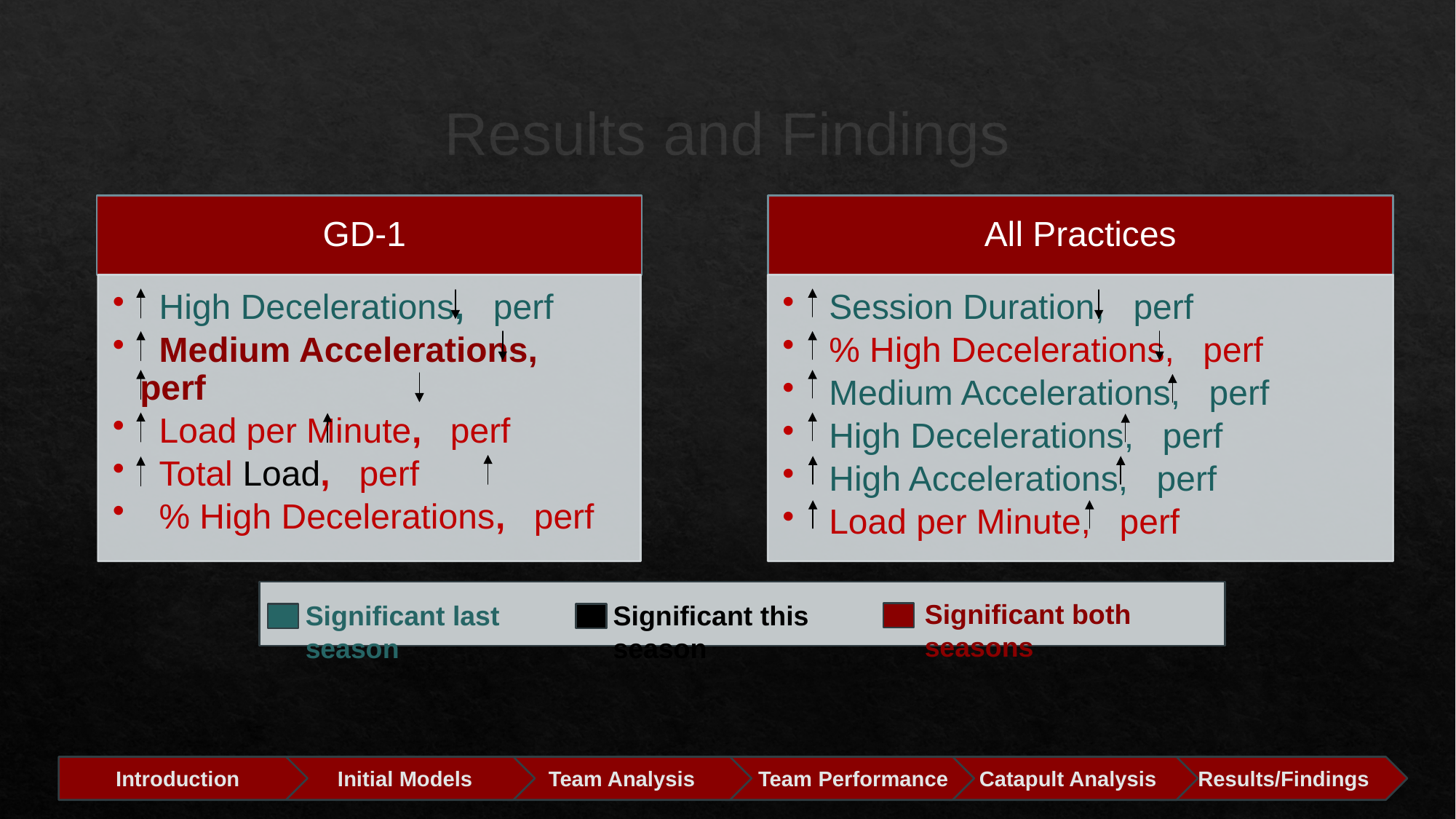

# Results and Findings
GD-1
  High Decelerations,   perf
  Medium Accelerations,   perf
  Load per Minute,   perf
  Total Load,   perf
  % High Decelerations,   perf
All Practices
  Session Duration,   perf
  % High Decelerations,   perf
  Medium Accelerations,   perf
  High Decelerations,   perf
  High Accelerations,   perf
  Load per Minute,   perf

Significant both seasons
Significant last season
Significant this season

Introduction
Initial Models
   Team Performance
Catapult Analysis
Team Analysis
  Results/Findings